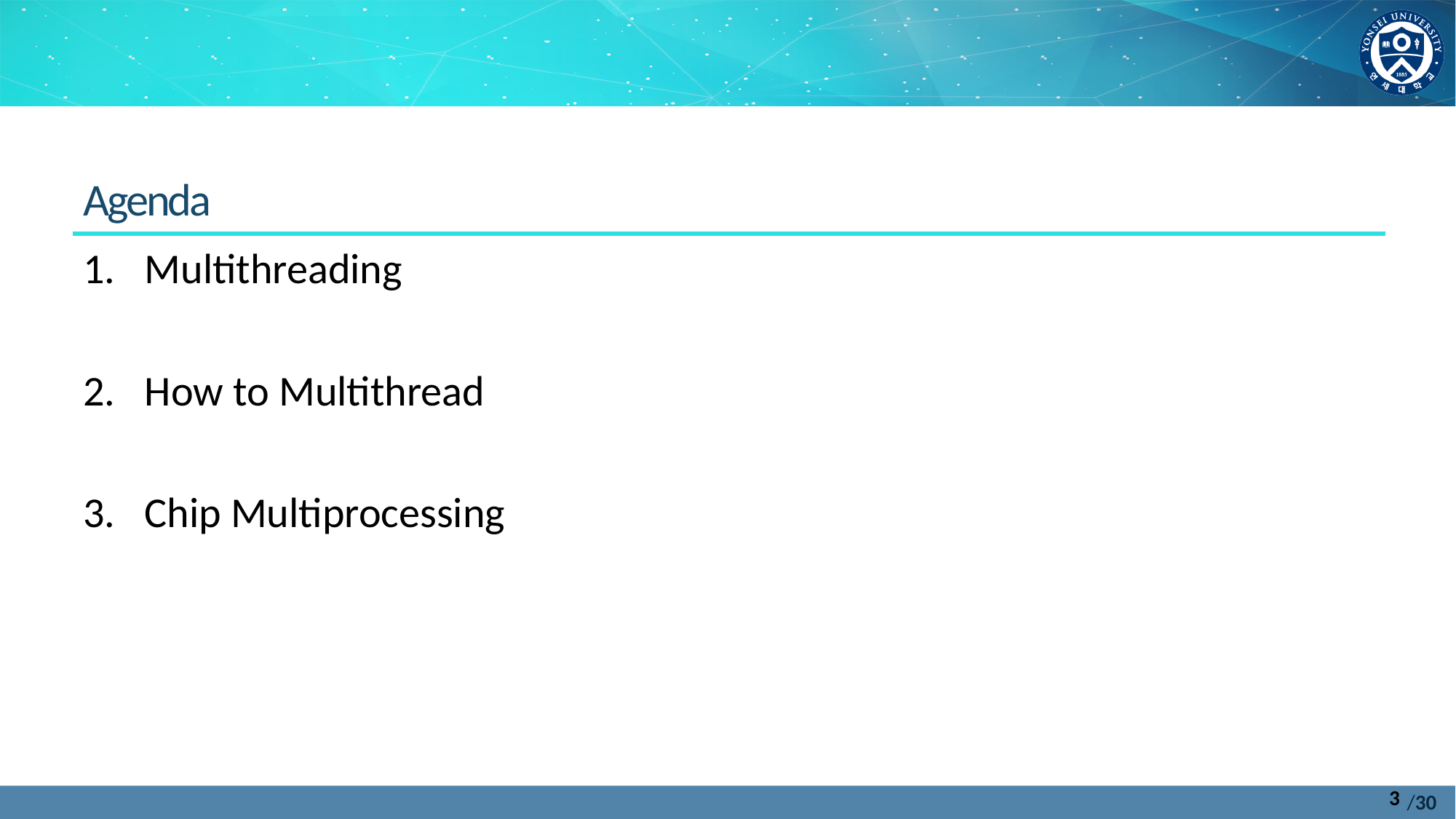

Agenda
Multithreading

How to Multithread

Chip Multiprocessing
3